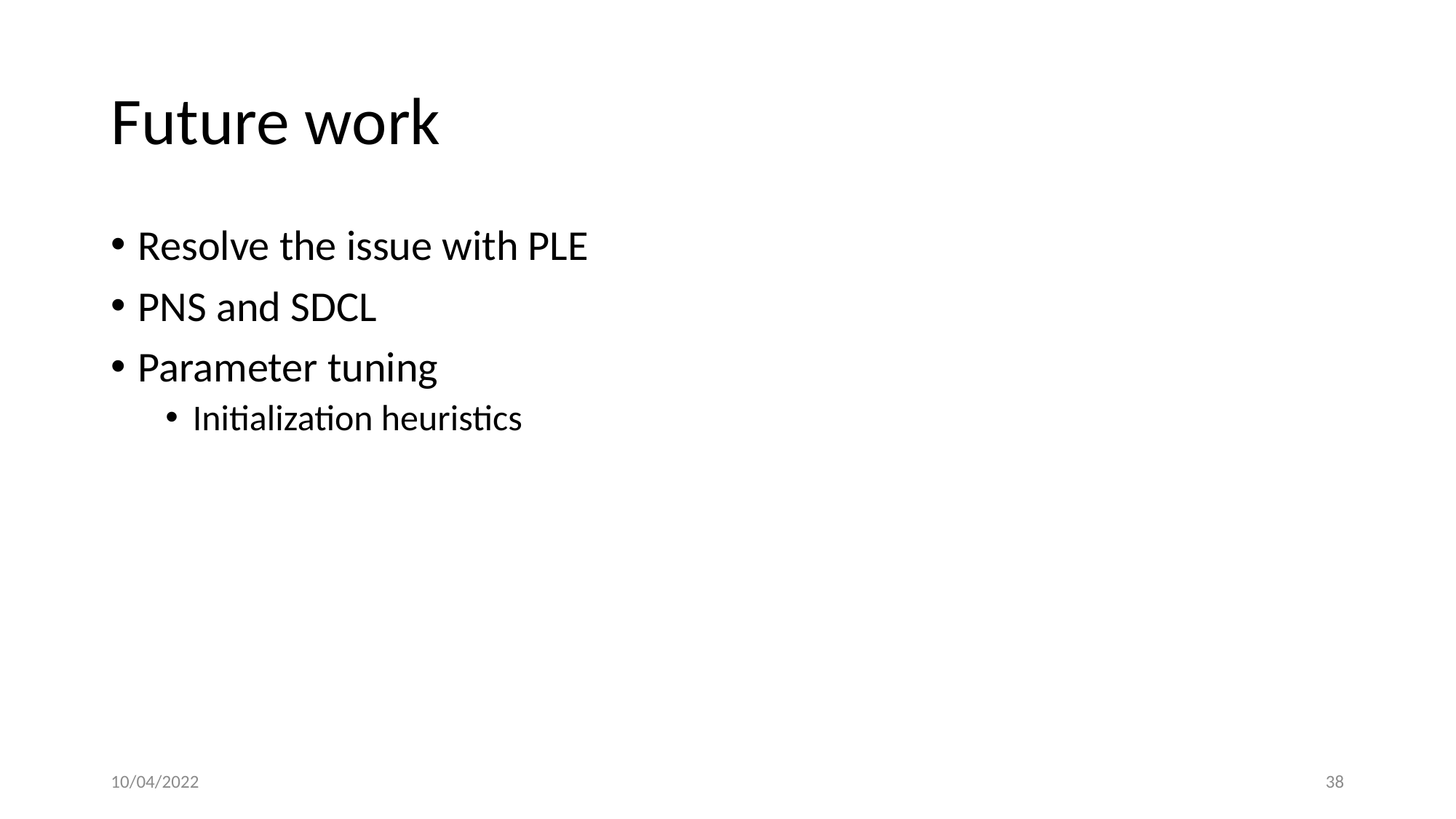

# Future work
Resolve the issue with PLE
PNS and SDCL
Parameter tuning
Initialization heuristics
10/04/2022
38